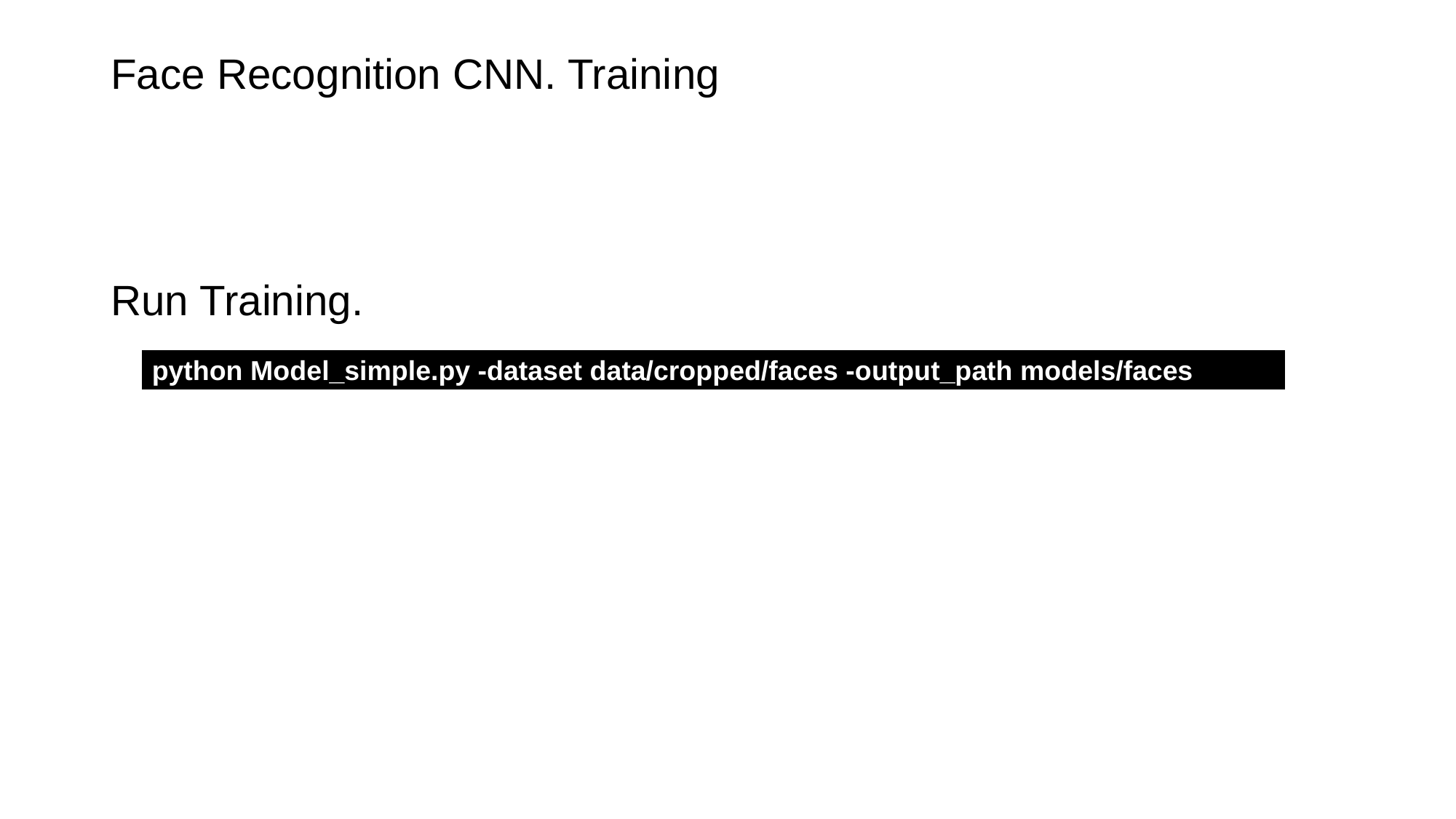

# Face Recognition CNN. Training

Run Training.

| python Model\_simple.py -dataset data/cropped/faces -output\_path models/faces |
| --- |